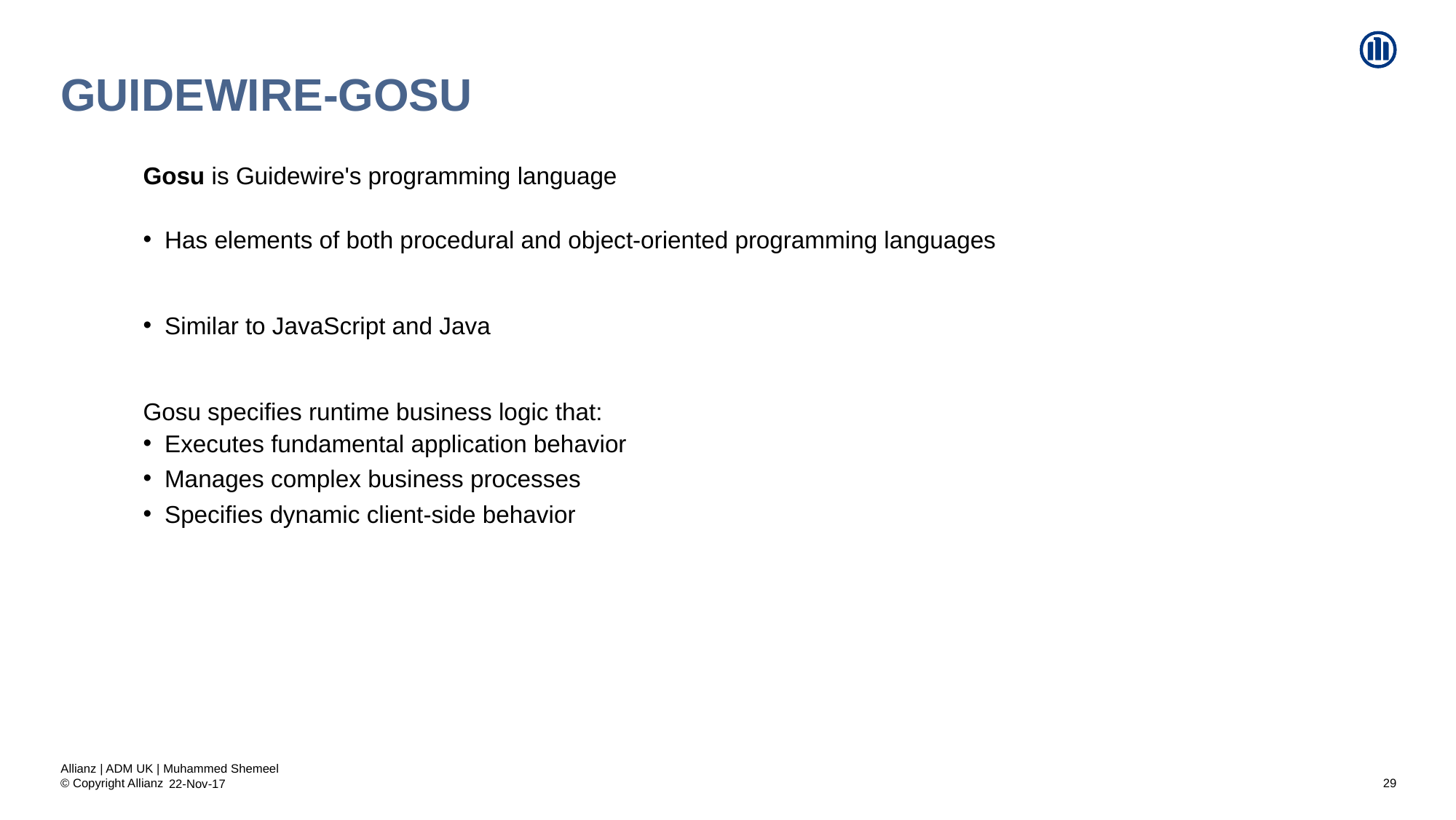

# Guidewire-Gosu
Gosu is Guidewire's programming language

Has elements of both procedural and object-oriented programming languages

Similar to JavaScript and Java

Gosu specifies runtime business logic that:
Executes fundamental application behavior
Manages complex business processes
Specifies dynamic client-side behavior

Allianz | ADM UK | Muhammed Shemeel
29
22-Nov-17